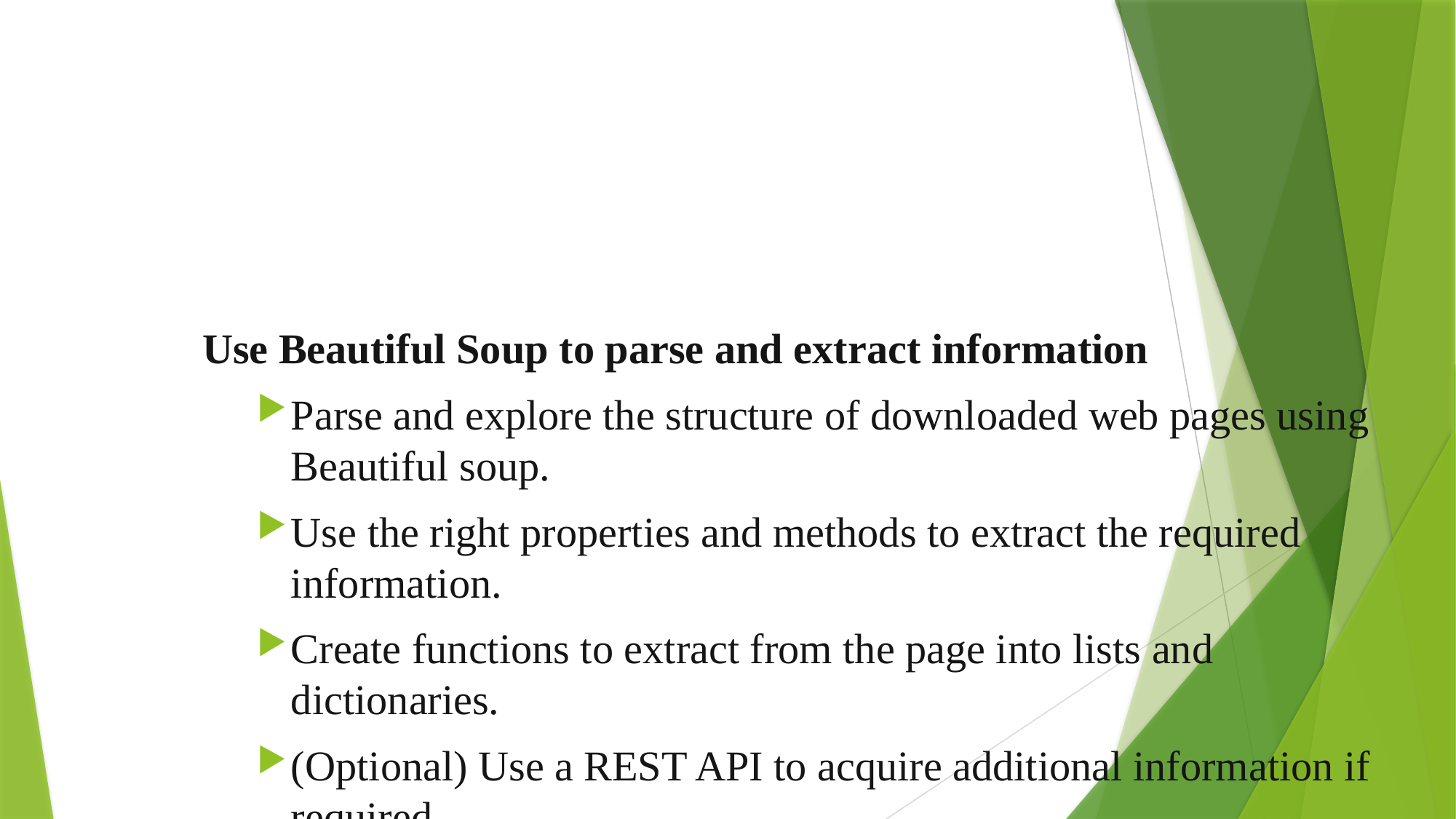

Use Beautiful Soup to parse and extract information
Parse and explore the structure of downloaded web pages using Beautiful soup.
Use the right properties and methods to extract the required information.
Create functions to extract from the page into lists and dictionaries.
(Optional) Use a REST API to acquire additional information if required.